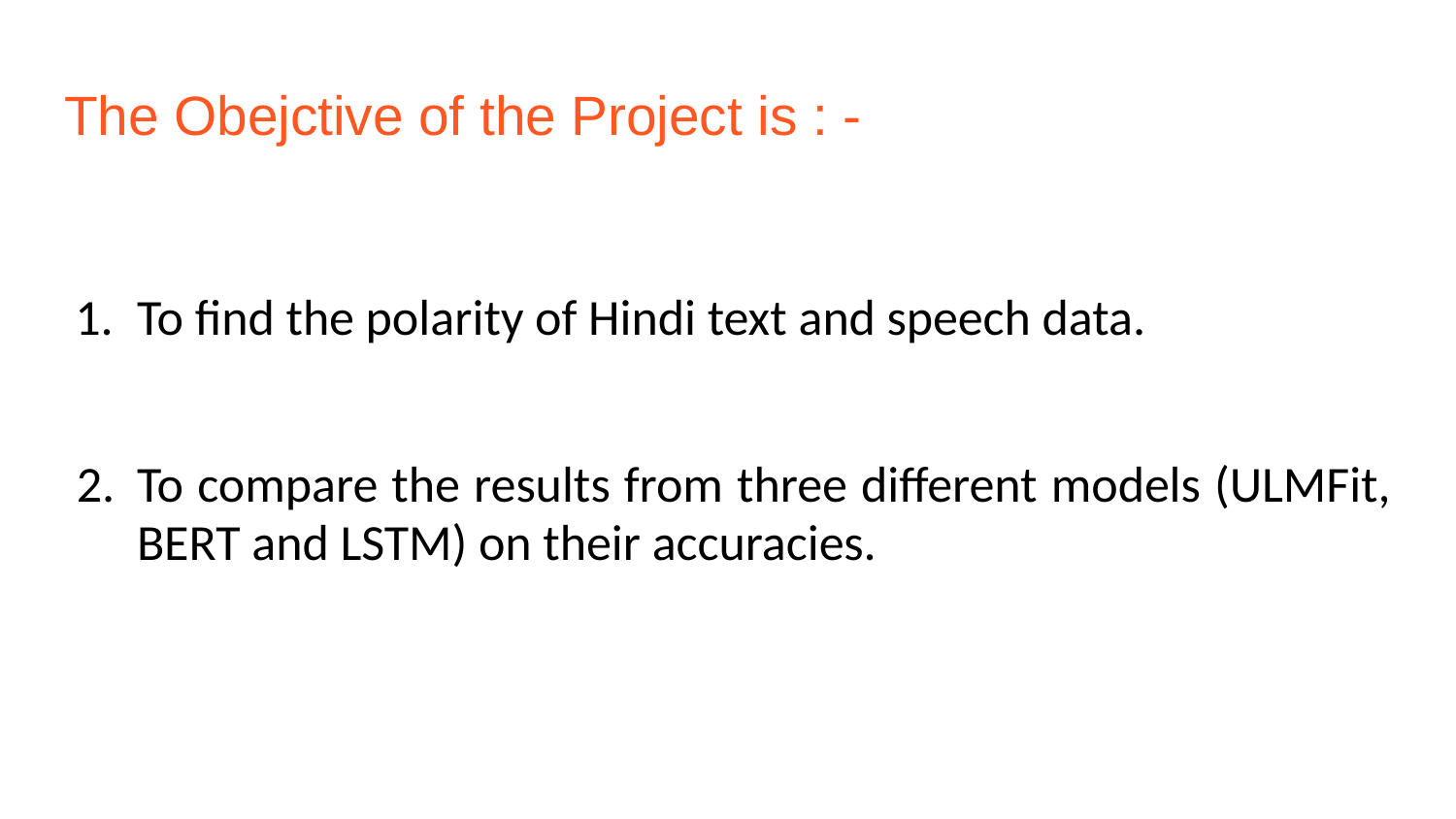

# The Obejctive of the Project is : -
To find the polarity of Hindi text and speech data.

To compare the results from three different models (ULMFit, BERT and LSTM) on their accuracies.